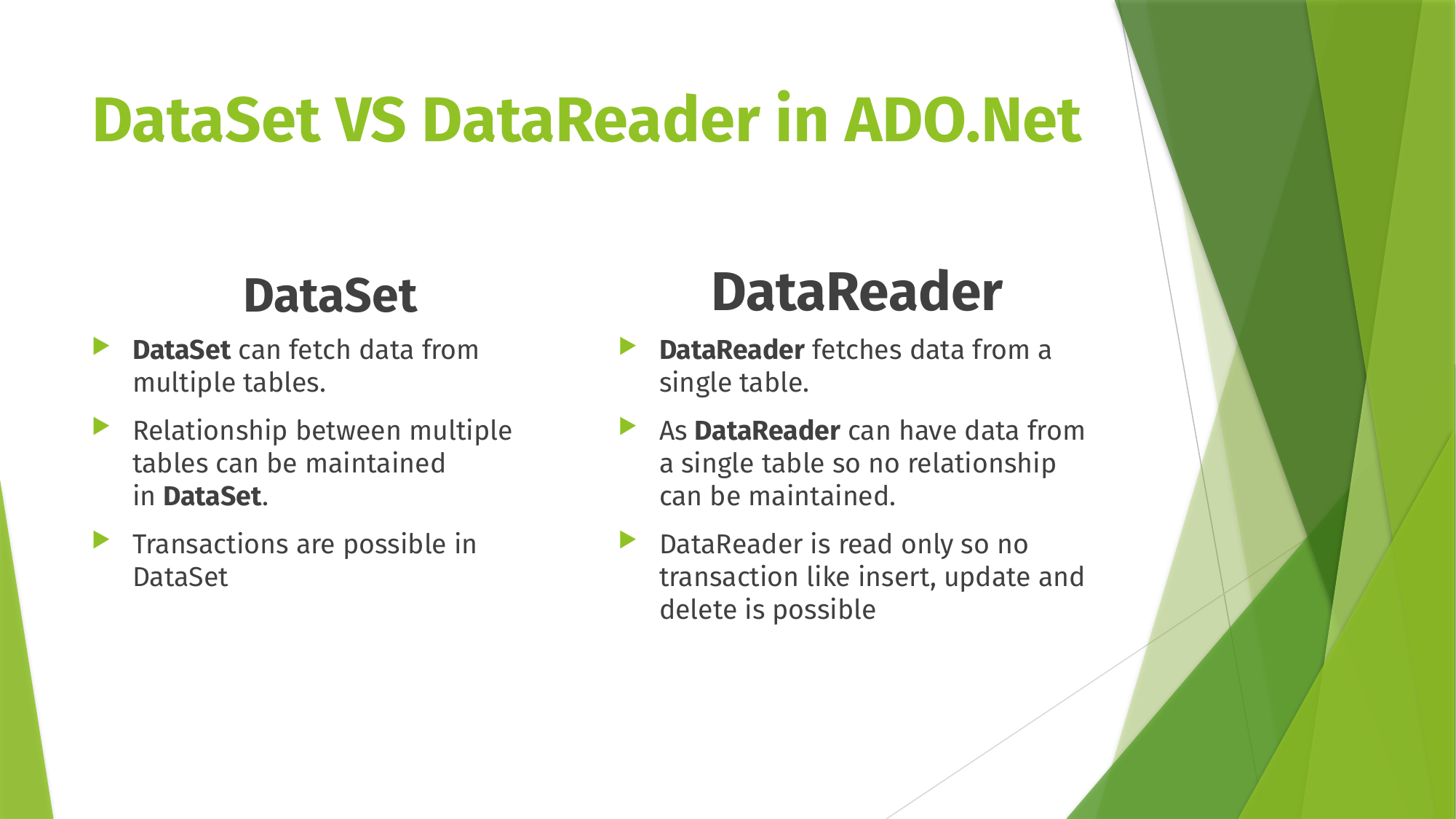

# DataSet VS DataReader in ADO.Net
DataSet
DataReader
DataSet can fetch data from multiple tables.
Relationship between multiple tables can be maintained in DataSet.
Transactions are possible in DataSet
DataReader fetches data from a single table.
As DataReader can have data from a single table so no relationship can be maintained.
DataReader is read only so no transaction like insert, update and delete is possible